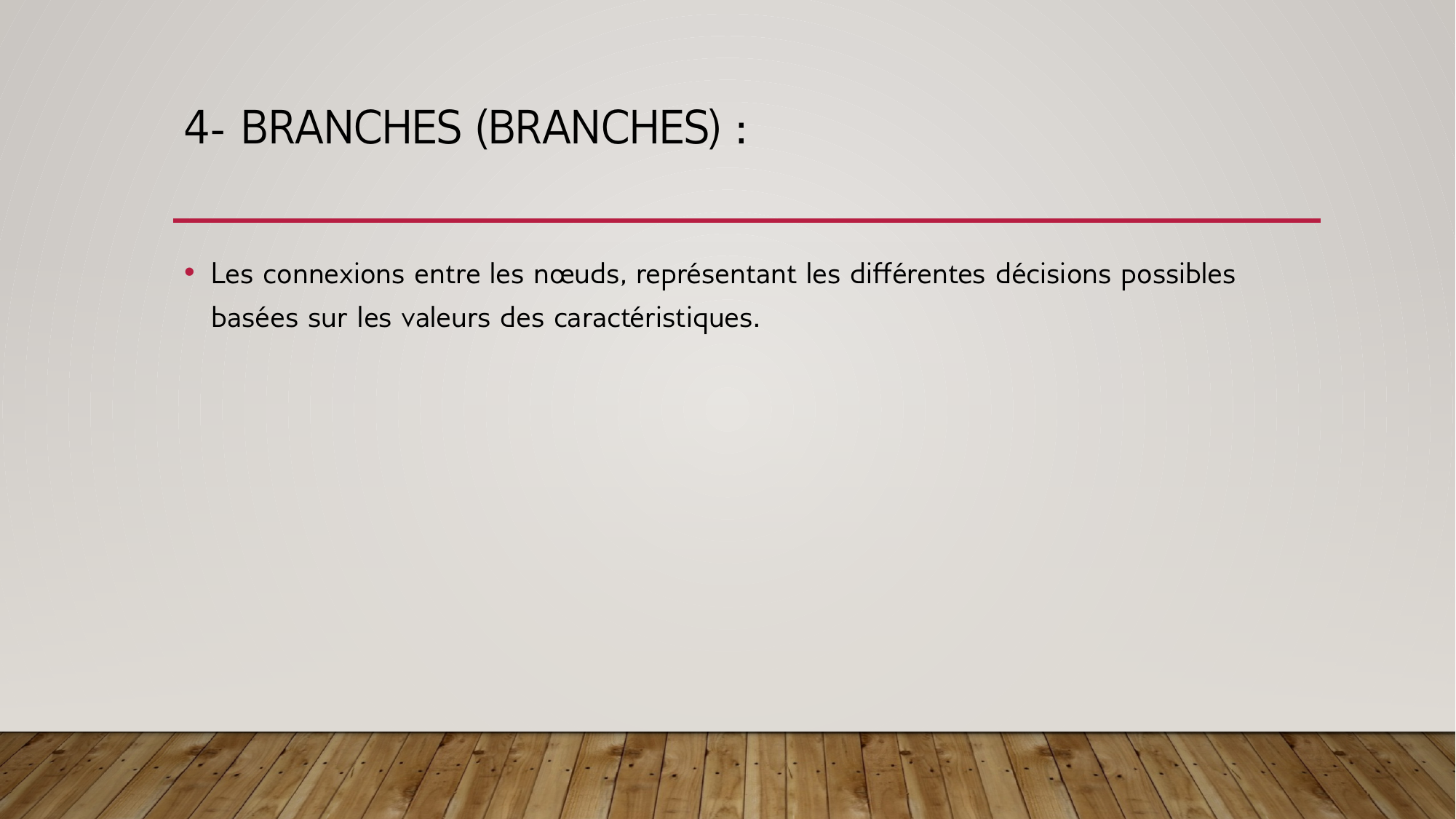

# 4- Branches (Branches) :
Les connexions entre les nœuds, représentant les différentes décisions possibles basées sur les valeurs des caractéristiques.